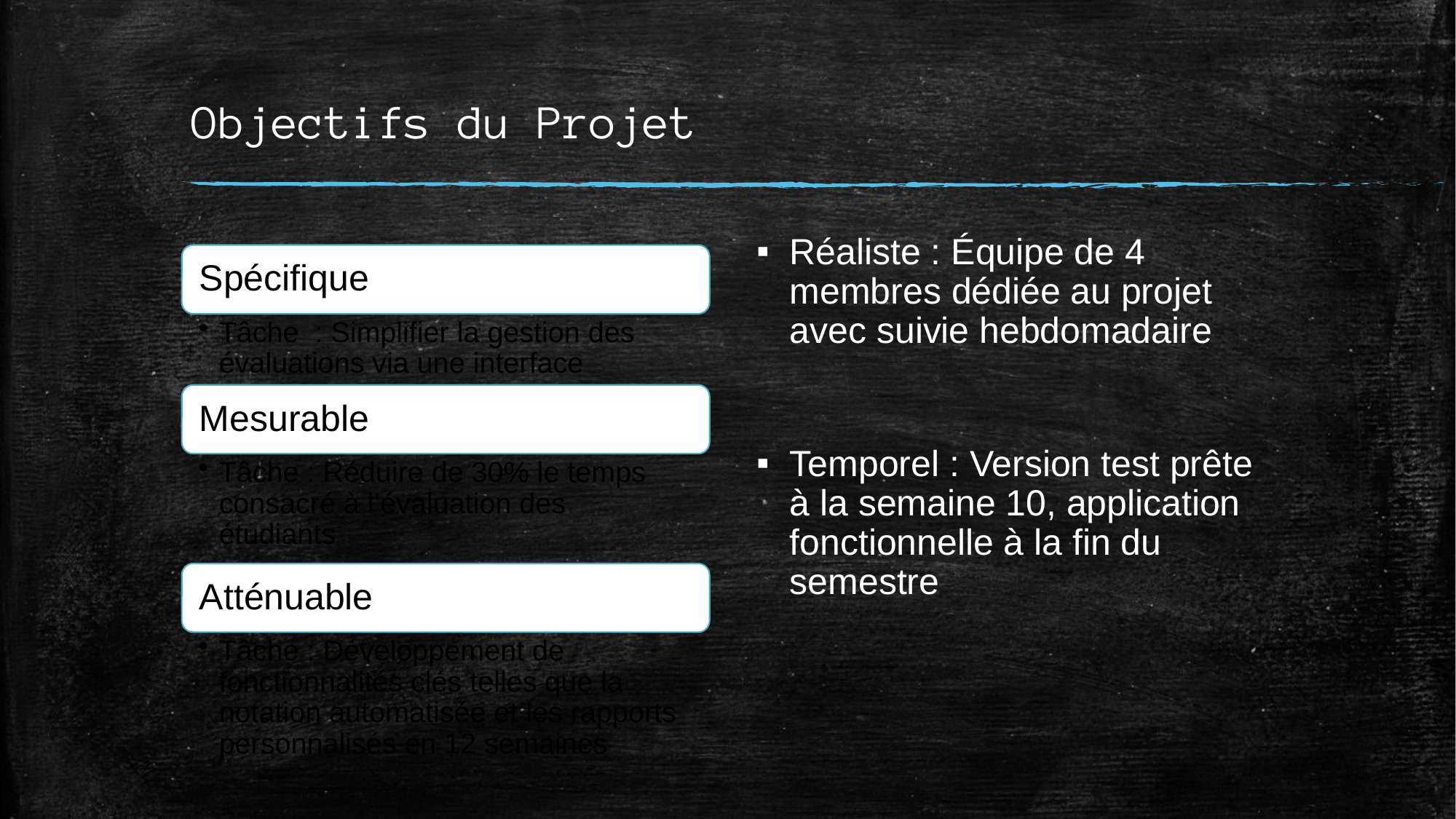

# Objectifs du Projet
Spécifique
Tâche  : Simplifier la gestion des évaluations via une interface conviviale.
Mesurable
Tâche : Réduire de 30% le temps consacré à l’évaluation des étudiants

Atténuable
Tâche : Développement de fonctionnalités clés telles que la notation automatisée et les rapports personnalisés en 12 semaines
Réaliste : Équipe de 4 membres dédiée au projet avec suivie hebdomadaire

Temporel : Version test prête à la semaine 10, application fonctionnelle à la fin du semestre